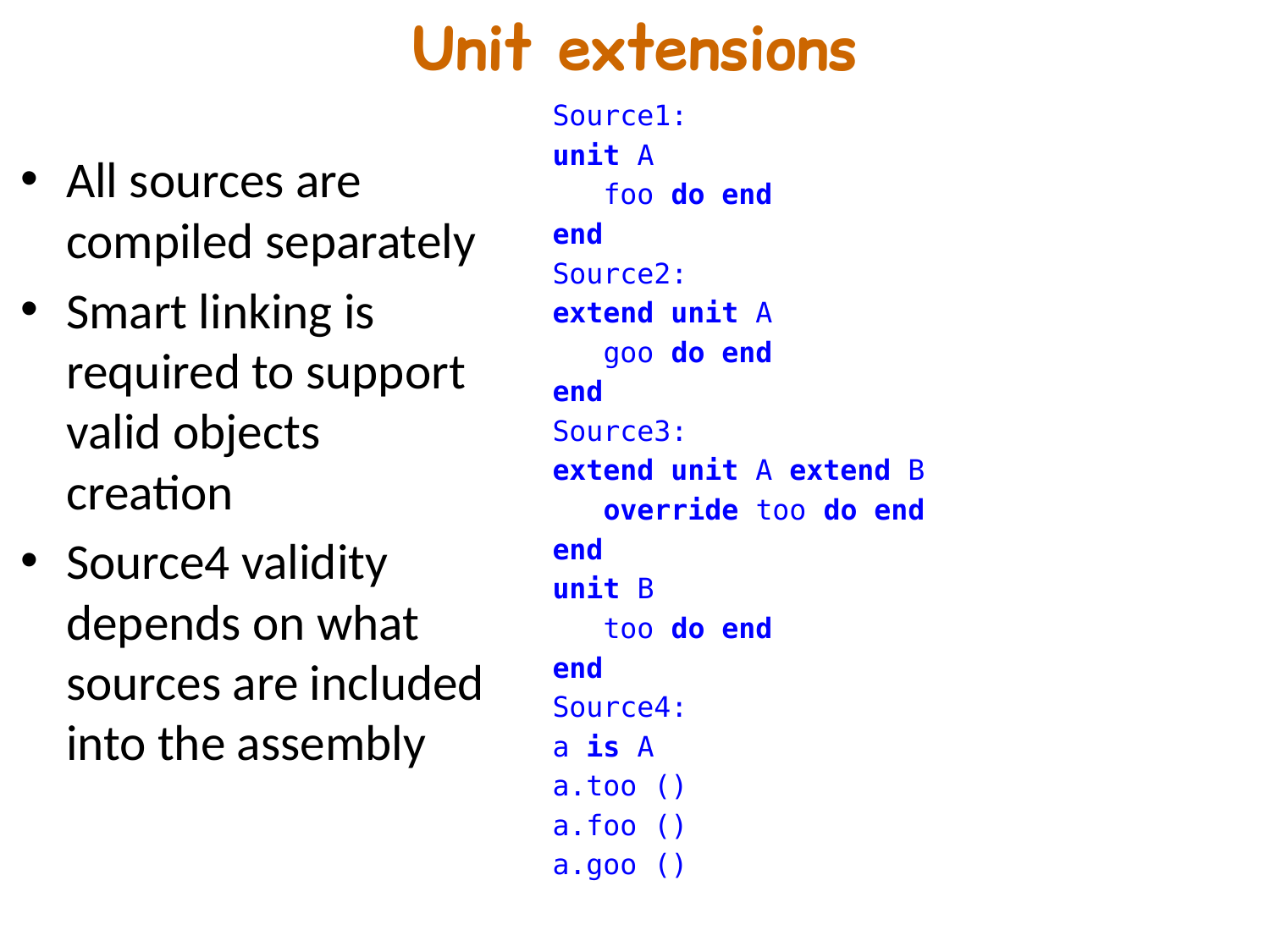

# Unit extensions
Source1:
unit A
   foo do end
end
Source2:
extend unit A
   goo do end
end
Source3:
extend unit A extend B
   override too do end
end
unit B
   too do end
end
Source4:
a is A
a.too ()
a.foo ()
a.goo ()

All sources are compiled separately
Smart linking is required to support valid objects creation
Source4 validity depends on what sources are included into the assembly